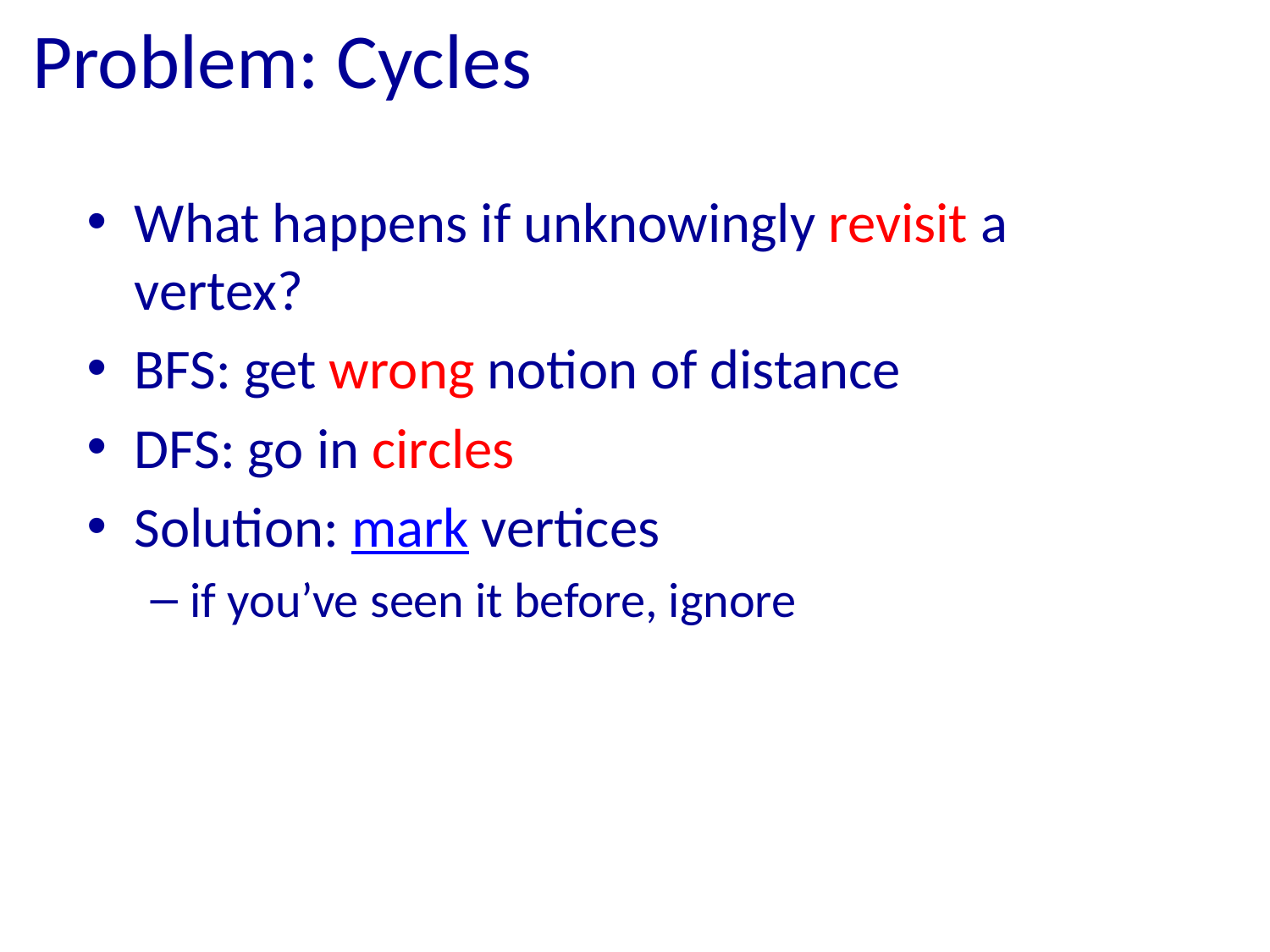

# Problem: Cycles
What happens if unknowingly revisit a vertex?
BFS: get wrong notion of distance
DFS: go in circles
Solution: mark vertices
if you’ve seen it before, ignore